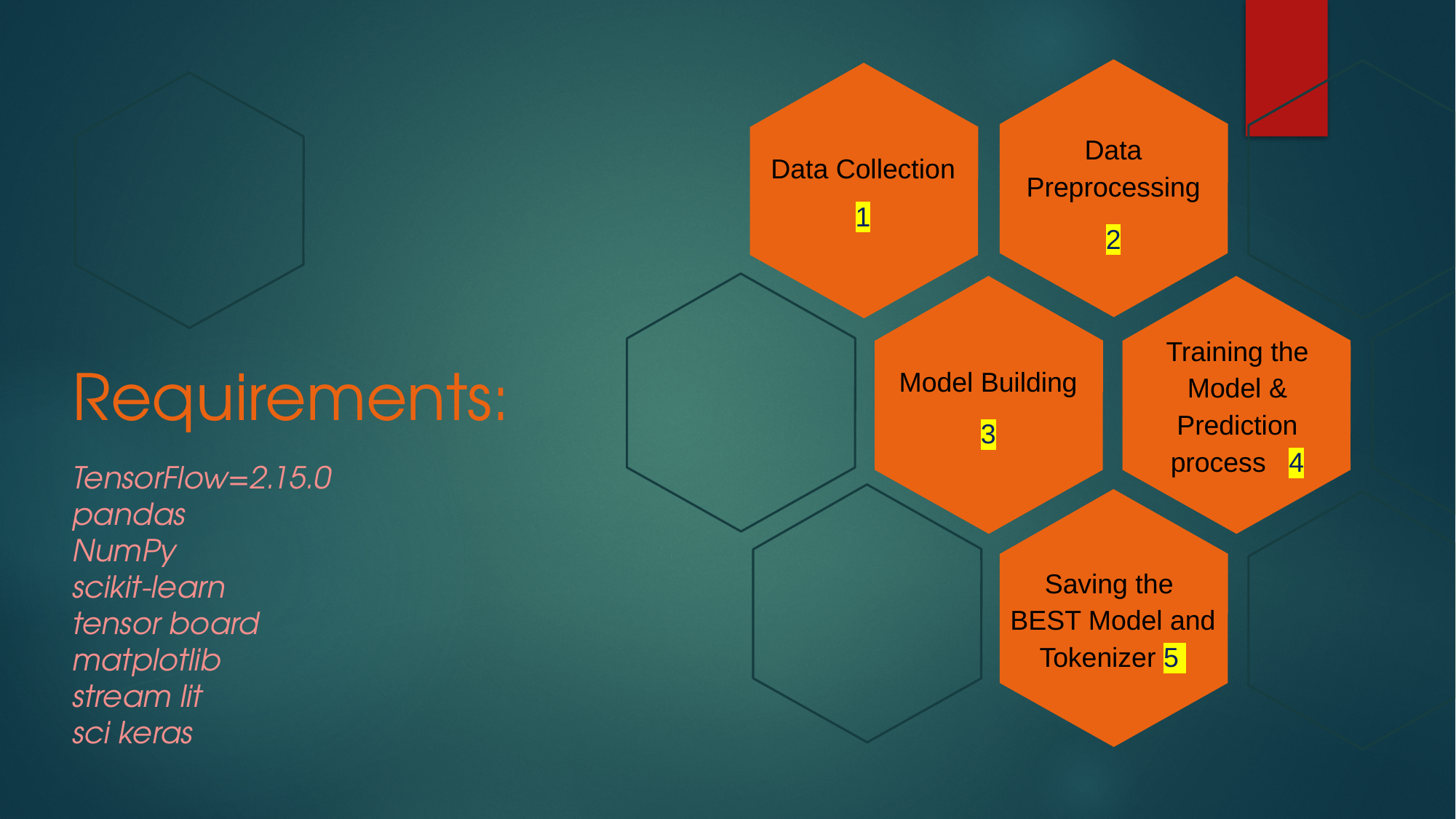

Data Collection
1
Data Preprocessing
2
Training the Model & Prediction process   4
Model Building
3
# Requirements: TensorFlow=2.15.0 pandas NumPy scikit-learn tensor board matplotlib stream lit sci keras
Saving the  BEST Model and Tokenizer 5